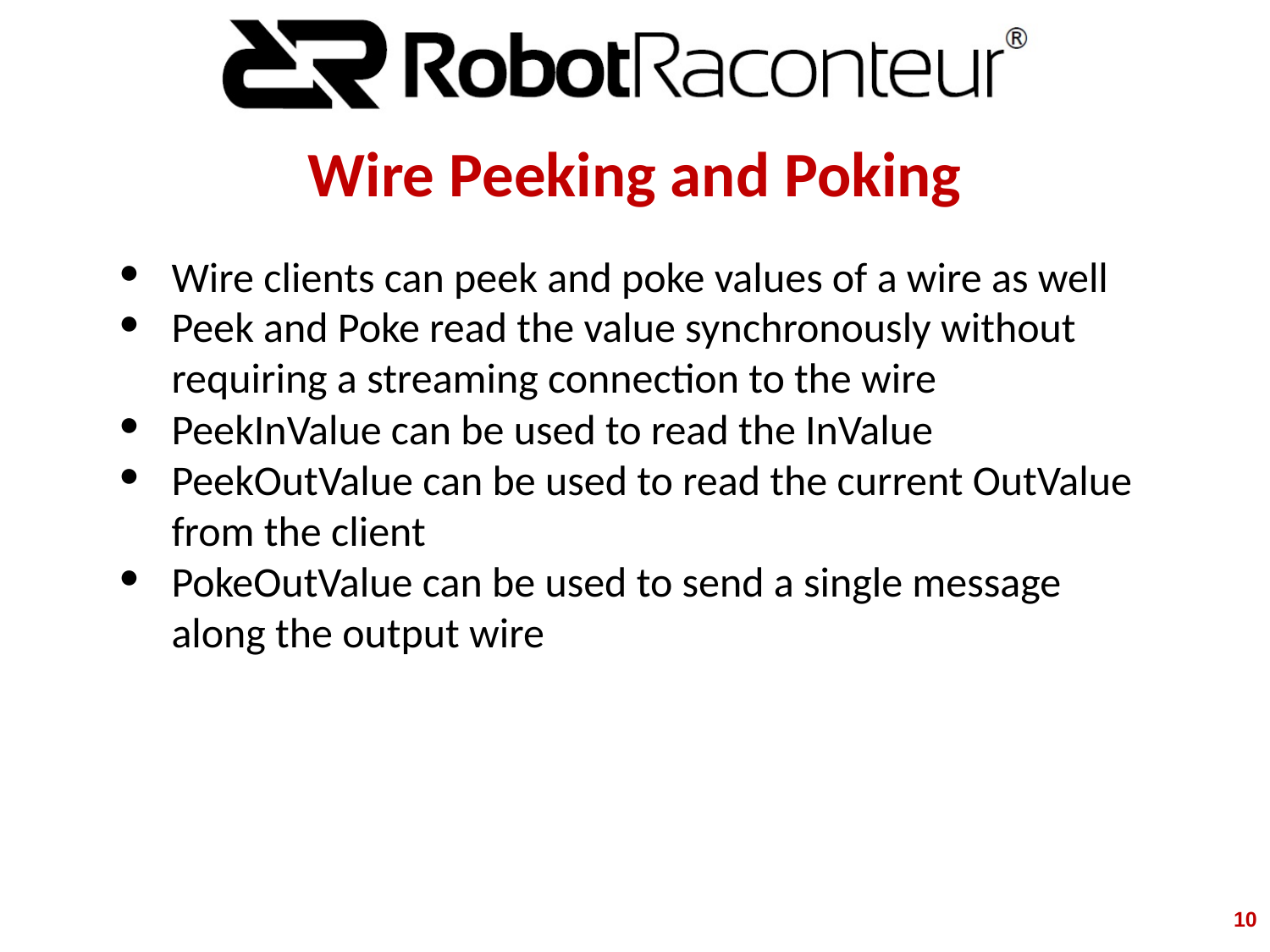

# Wire Peeking and Poking
Wire clients can peek and poke values of a wire as well
Peek and Poke read the value synchronously without requiring a streaming connection to the wire
PeekInValue can be used to read the InValue
PeekOutValue can be used to read the current OutValue from the client
PokeOutValue can be used to send a single message along the output wire
10